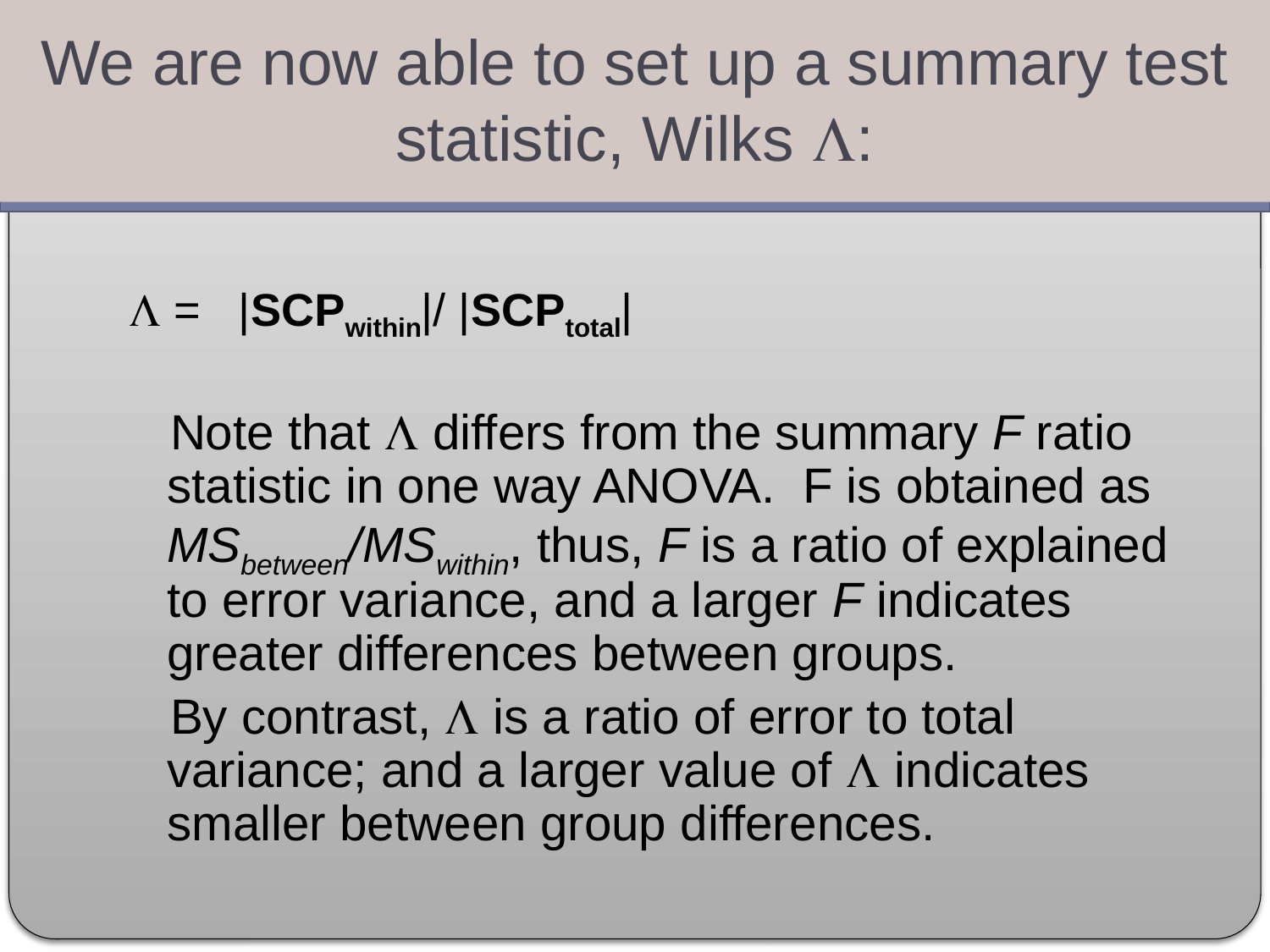

We are now able to set up a summary test statistic, Wilks Λ:
#

Λ =   |SCPwithin|/ |SCPtotal|

   Note that Λ differs from the summary F ratio statistic in one way ANOVA.  F is obtained as MSbetween/MSwithin, thus, F is a ratio of explained to error variance, and a larger F indicates greater differences between groups.
   By contrast, Λ is a ratio of error to total variance; and a larger value of Λ indicates smaller between group differences.